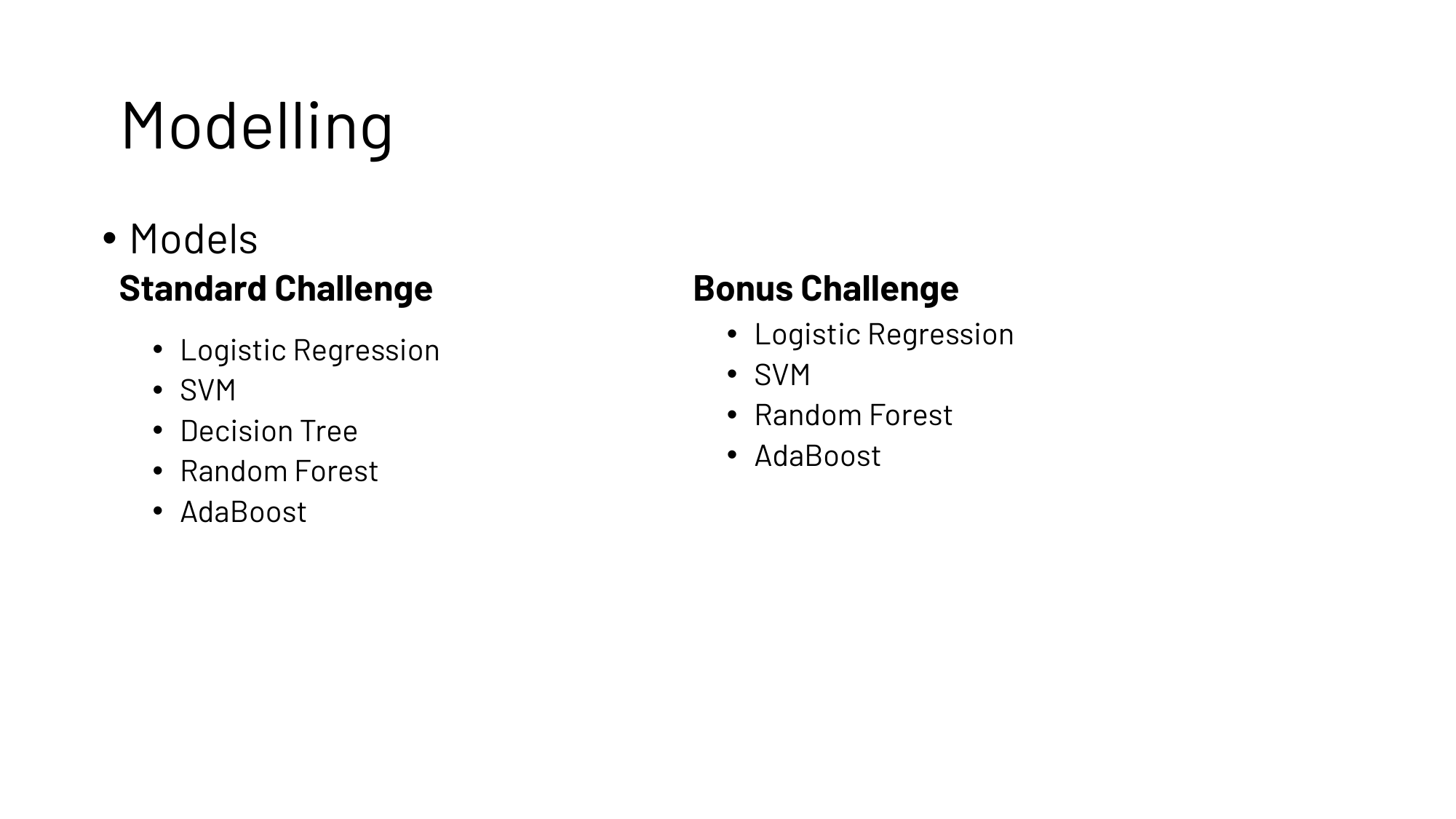

# Modelling
Models

Standard Challenge
Bonus Challenge
Logistic Regression
SVM
Random Forest
AdaBoost

Logistic Regression
SVM
Decision Tree
Random Forest
AdaBoost